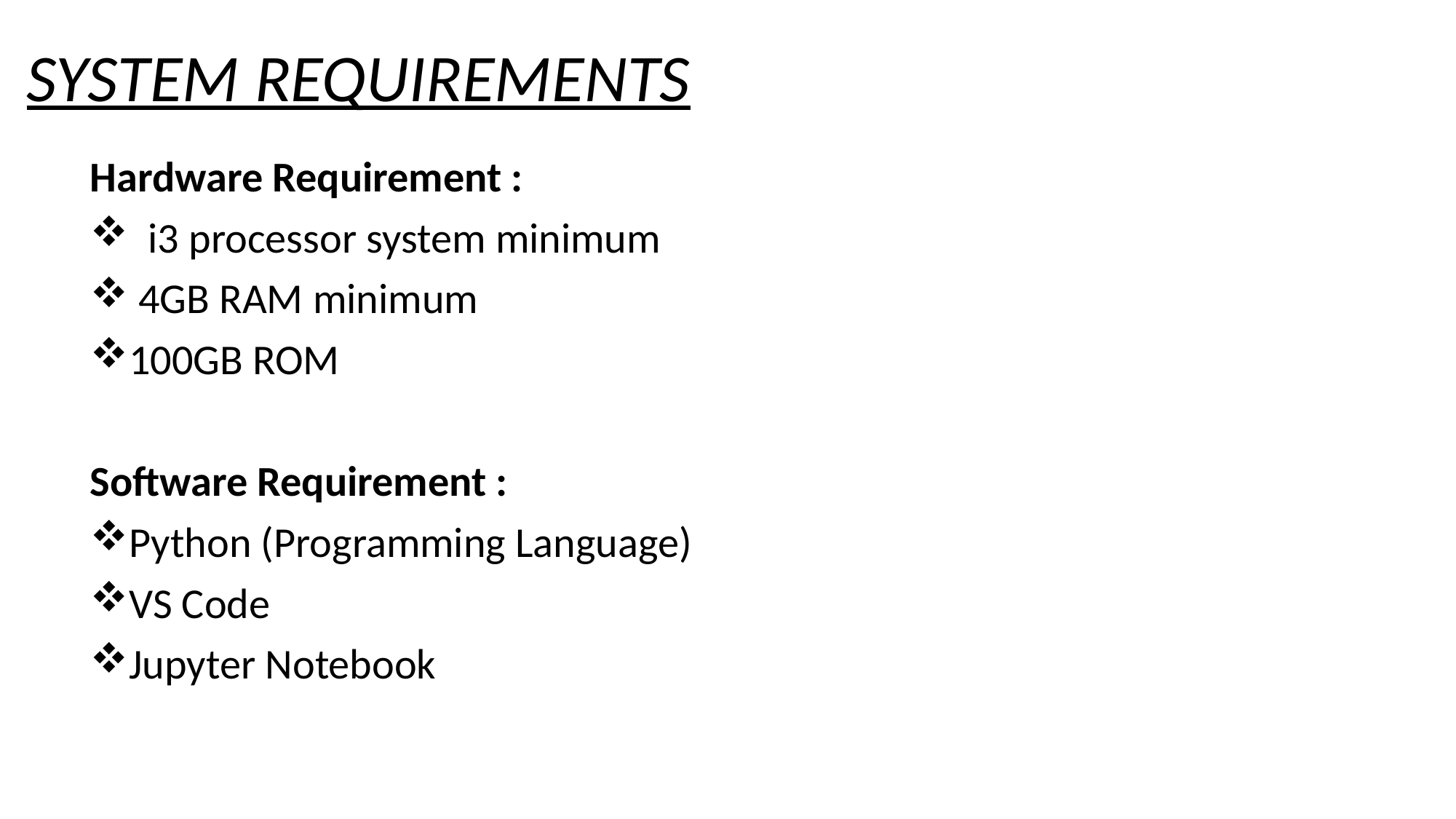

# SYSTEM REQUIREMENTS
Hardware Requirement :
  i3 processor system minimum
 4GB RAM minimum
100GB ROM

Software Requirement :
Python (Programming Language)
VS Code
Jupyter Notebook